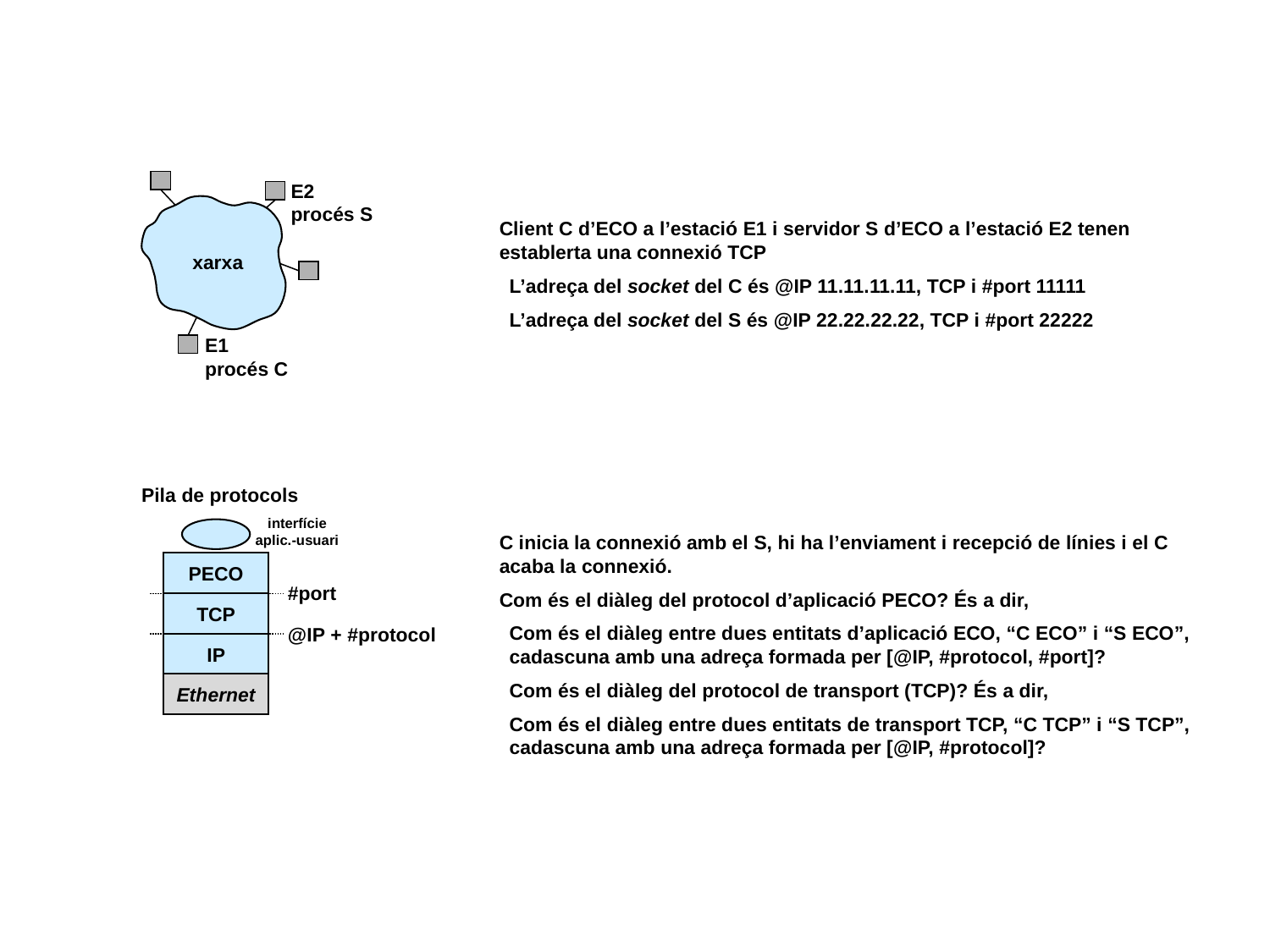

E2
procés S

Client C d’ECO a l’estació E1 i servidor S d’ECO a l’estació E2 tenen establerta una connexió TCP
L’adreça del socket del C és @IP 11.11.11.11, TCP i #port 11111
L’adreça del socket del S és @IP 22.22.22.22, TCP i #port 22222
xarxa

E1
procés C

Pila de protocols
interfície aplic.-usuari

C inicia la connexió amb el S, hi ha l’enviament i recepció de línies i el C acaba la connexió.
Com és el diàleg del protocol d’aplicació PECO? És a dir,
Com és el diàleg entre dues entitats d’aplicació ECO, “C ECO” i “S ECO”, cadascuna amb una adreça formada per [@IP, #protocol, #port]?
Com és el diàleg del protocol de transport (TCP)? És a dir,
Com és el diàleg entre dues entitats de transport TCP, “C TCP” i “S TCP”, cadascuna amb una adreça formada per [@IP, #protocol]?
PECO
#port
TCP
@IP + #protocol
IP
Ethernet